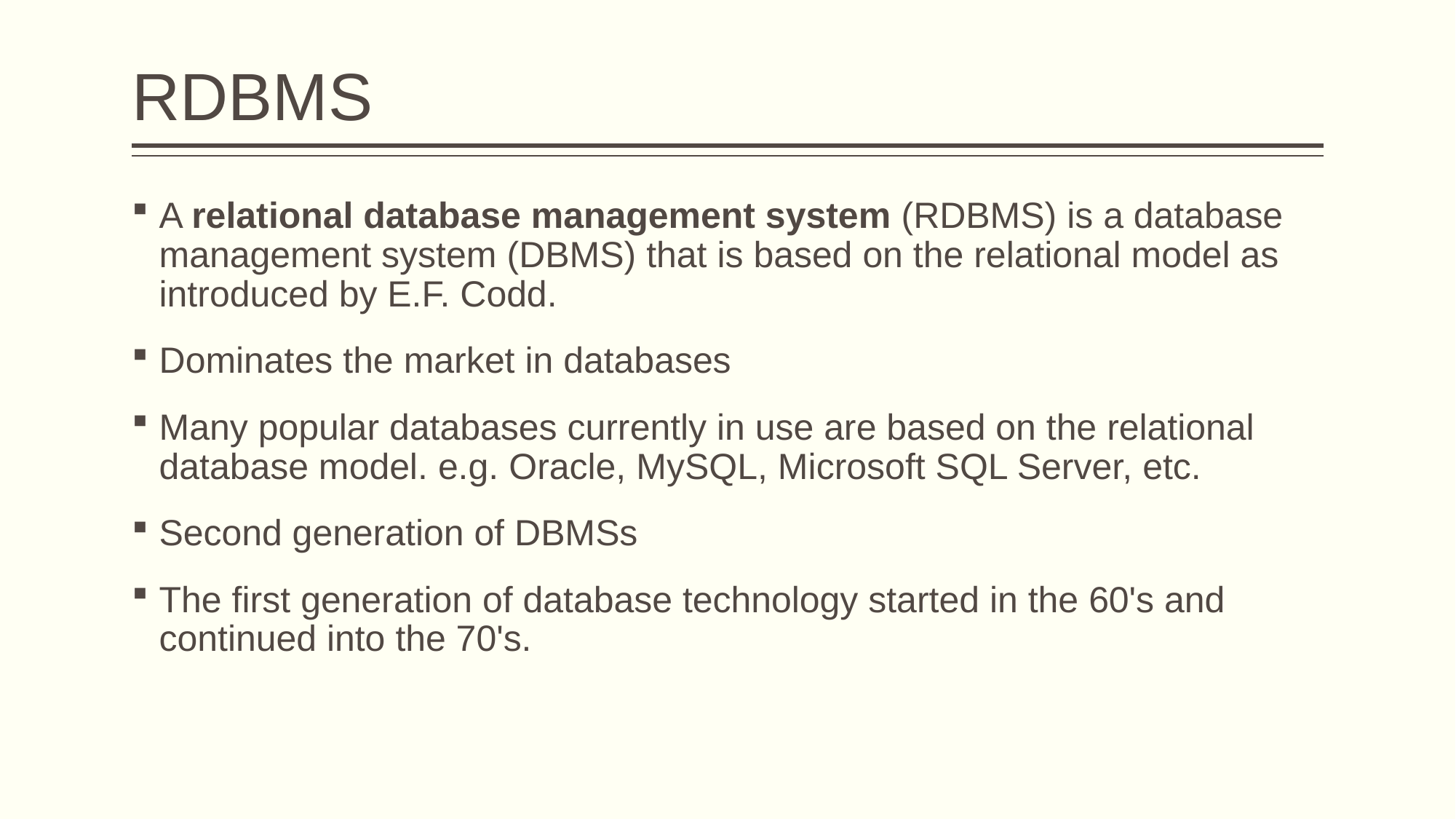

# RDBMS
A relational database management system (RDBMS) is a database management system (DBMS) that is based on the relational model as introduced by E.F. Codd.
Dominates the market in databases
Many popular databases currently in use are based on the relational database model. e.g. Oracle, MySQL, Microsoft SQL Server, etc.
Second generation of DBMSs
The first generation of database technology started in the 60's and continued into the 70's.